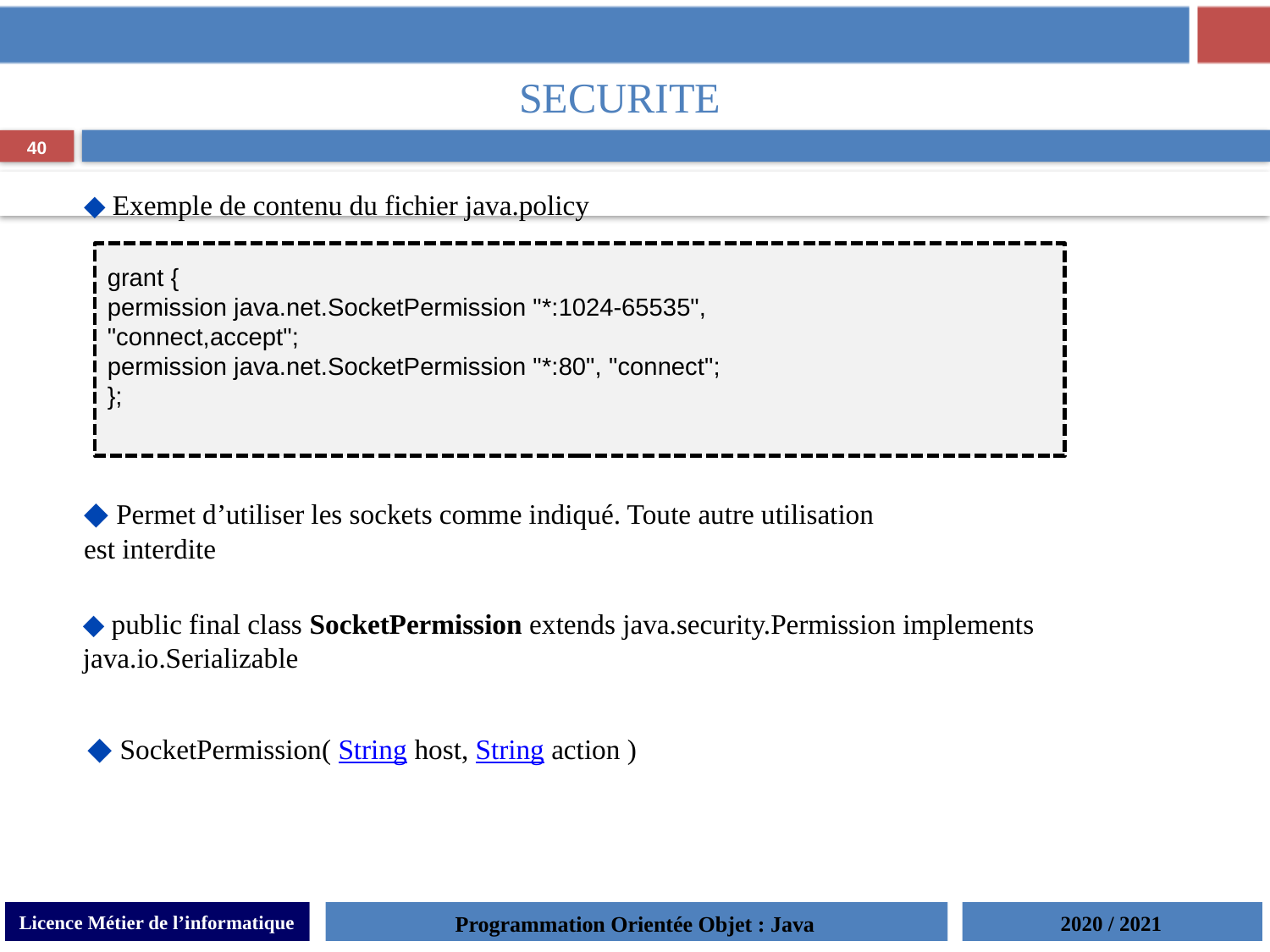

SECURITE
40
◆ Exemple de contenu du fichier java.policy

grant {
permission java.net.SocketPermission "*:1024-65535",
"connect,accept";
permission java.net.SocketPermission "*:80", "connect";
};
◆ Permet d’utiliser les sockets comme indiqué. Toute autre utilisation
est interdite
◆ public final class SocketPermission extends java.security.Permission implements java.io.Serializable
◆ SocketPermission( String host, String action )